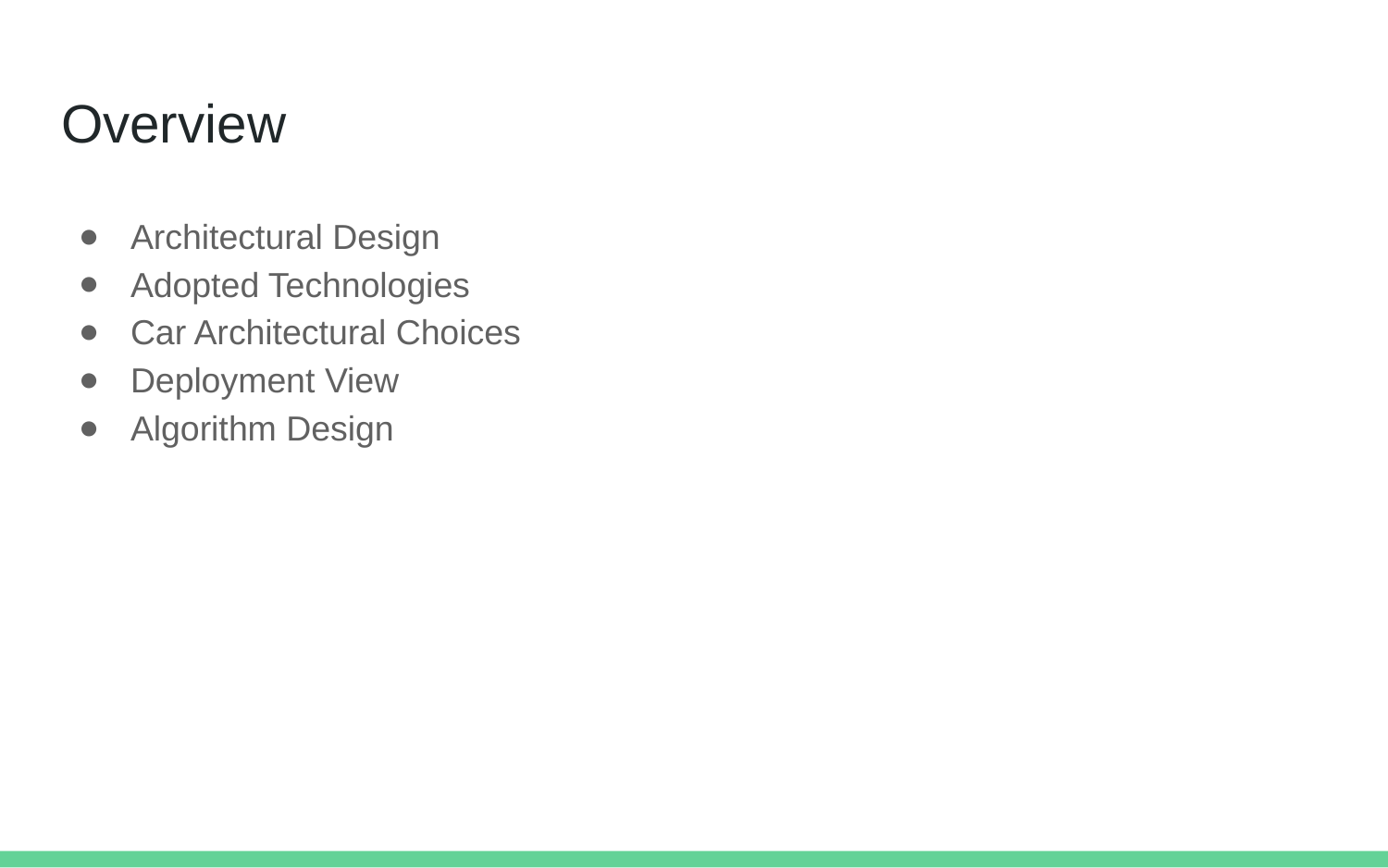

# Overview
Architectural Design
Adopted Technologies
Car Architectural Choices
Deployment View
Algorithm Design